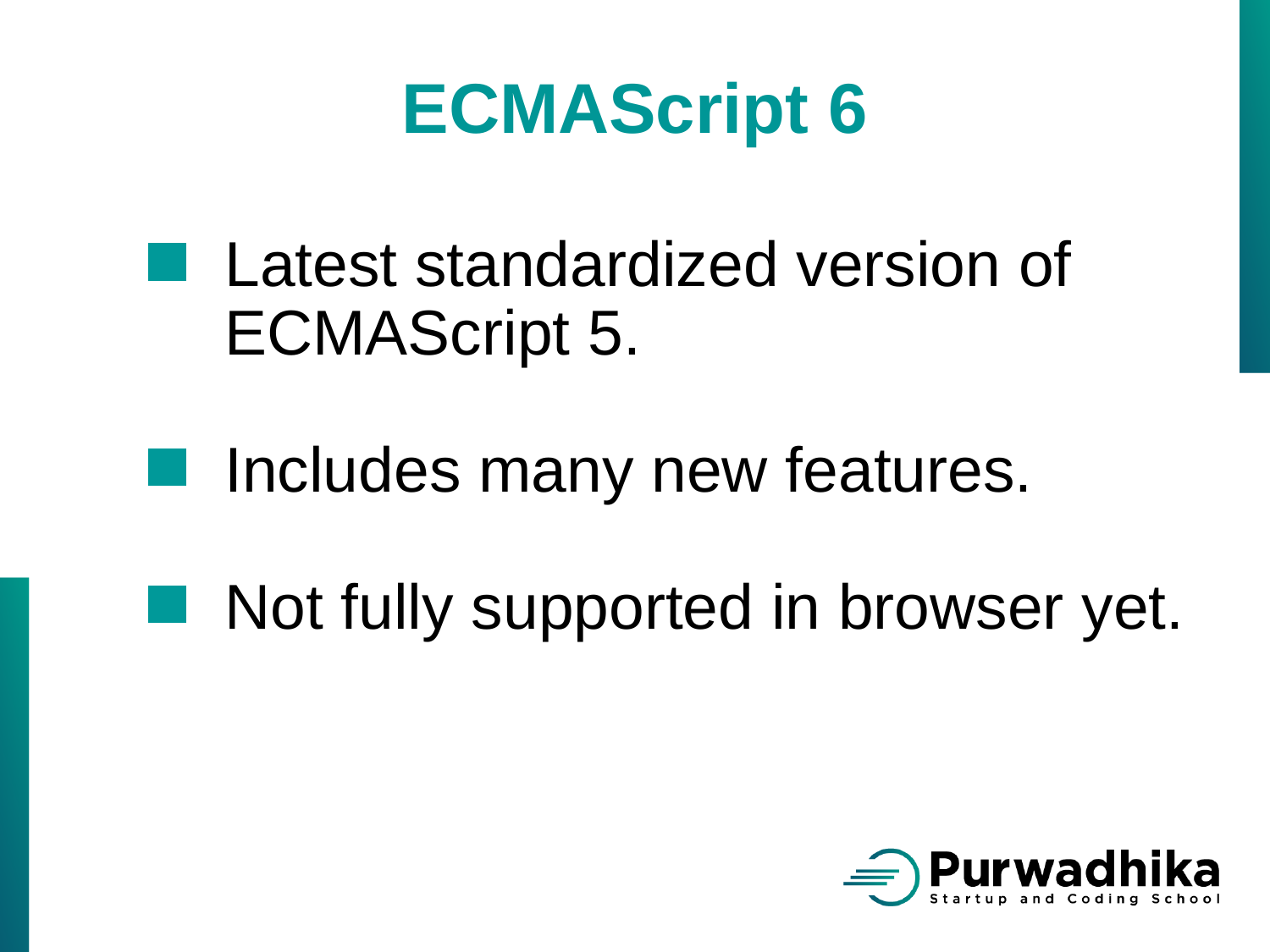

ECMAScript 6
Latest standardized version of ECMAScript 5.

Includes many new features.

Not fully supported in browser yet.